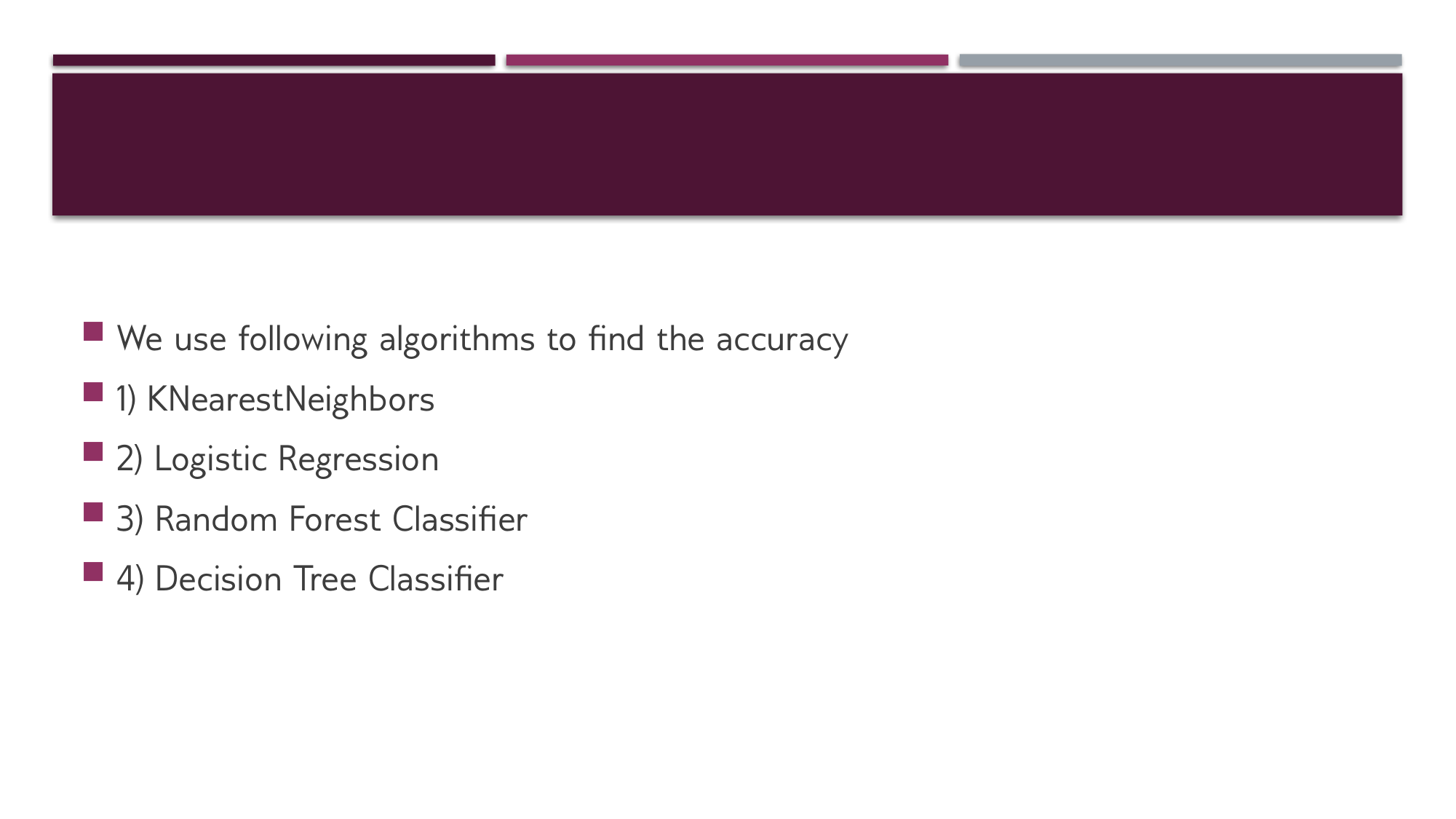

#
We use following algorithms to find the accuracy
1) KNearestNeighbors
2) Logistic Regression
3) Random Forest Classifier
4) Decision Tree Classifier